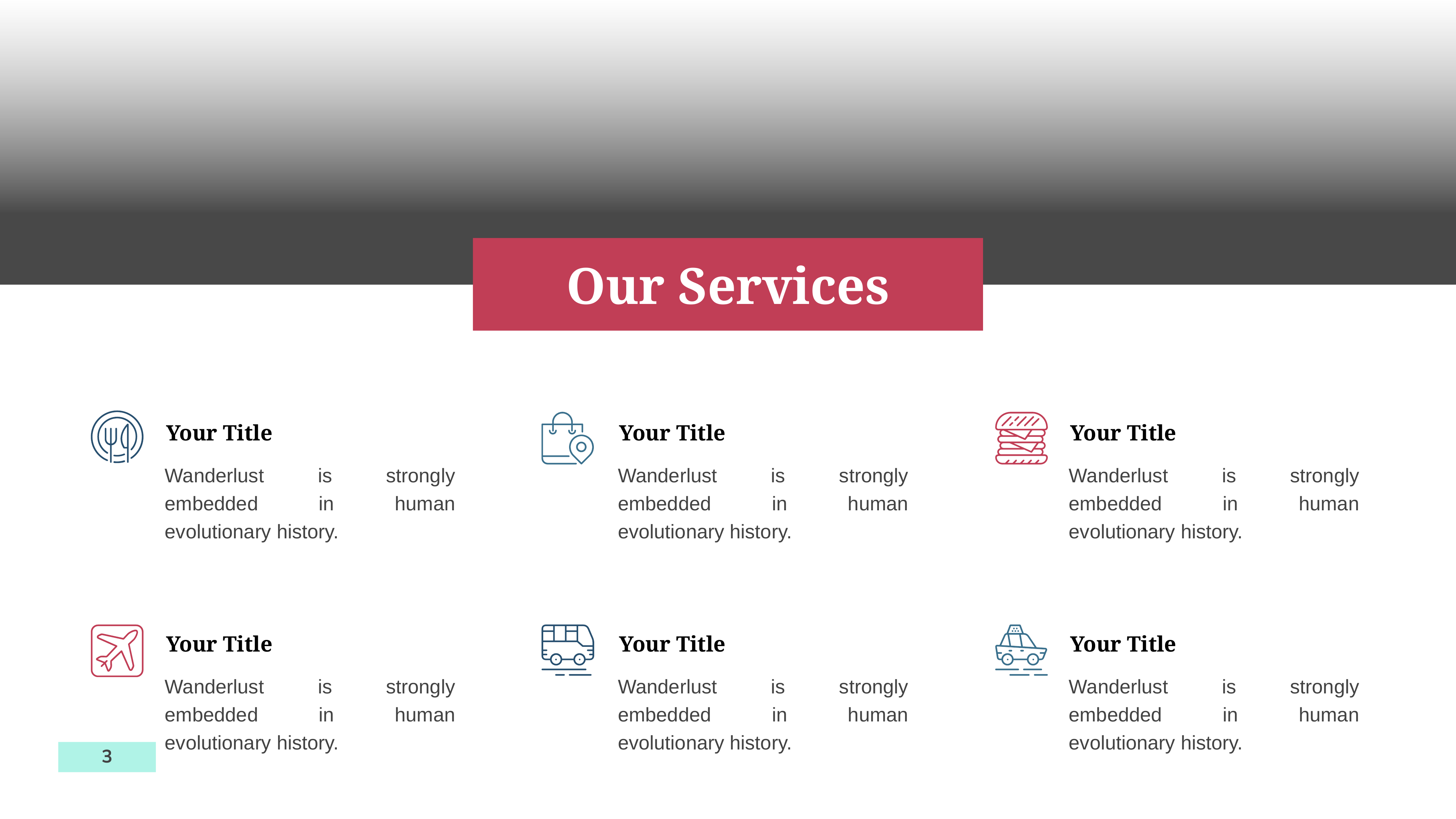

Our Services

Your Title
Your Title
Your Title
Wanderlust is strongly embedded in human evolutionary history.
Wanderlust is strongly embedded in human evolutionary history.
Wanderlust is strongly embedded in human evolutionary history.
Your Title
Your Title
Your Title

Wanderlust is strongly embedded in human evolutionary history.
Wanderlust is strongly embedded in human evolutionary history.
Wanderlust is strongly embedded in human evolutionary history.